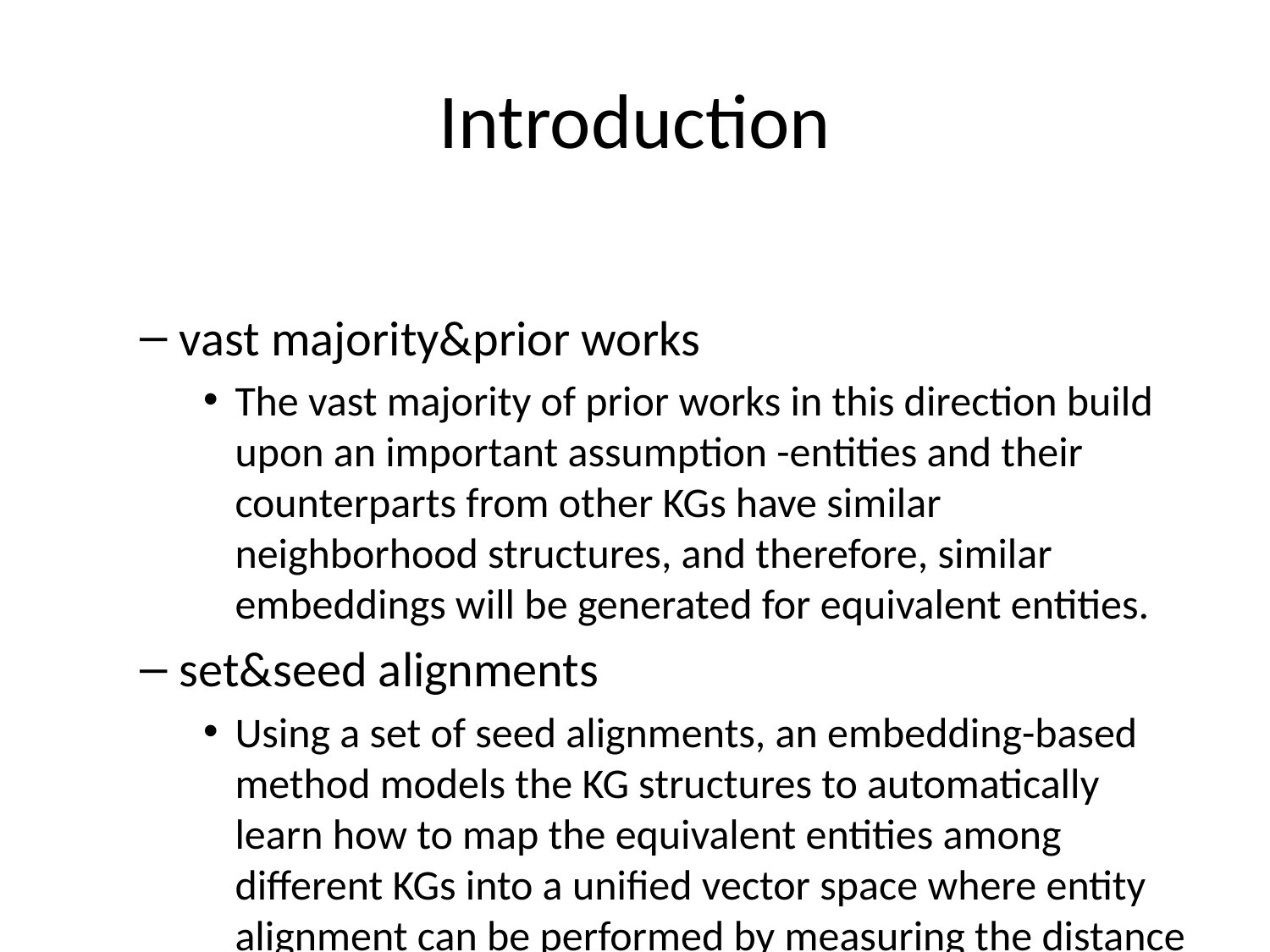

# Introduction

vast majority&prior works
The vast majority of prior works in this direction build upon an important assumption -entities and their counterparts from other KGs have similar neighborhood structures, and therefore, similar embeddings will be generated for equivalent entities.
set&seed alignments
Using a set of seed alignments, an embedding-based method models the KG structures to automatically learn how to map the equivalent entities among different KGs into a unified vector space where entity alignment can be performed by measuring the distance between the embeddings of two entities.